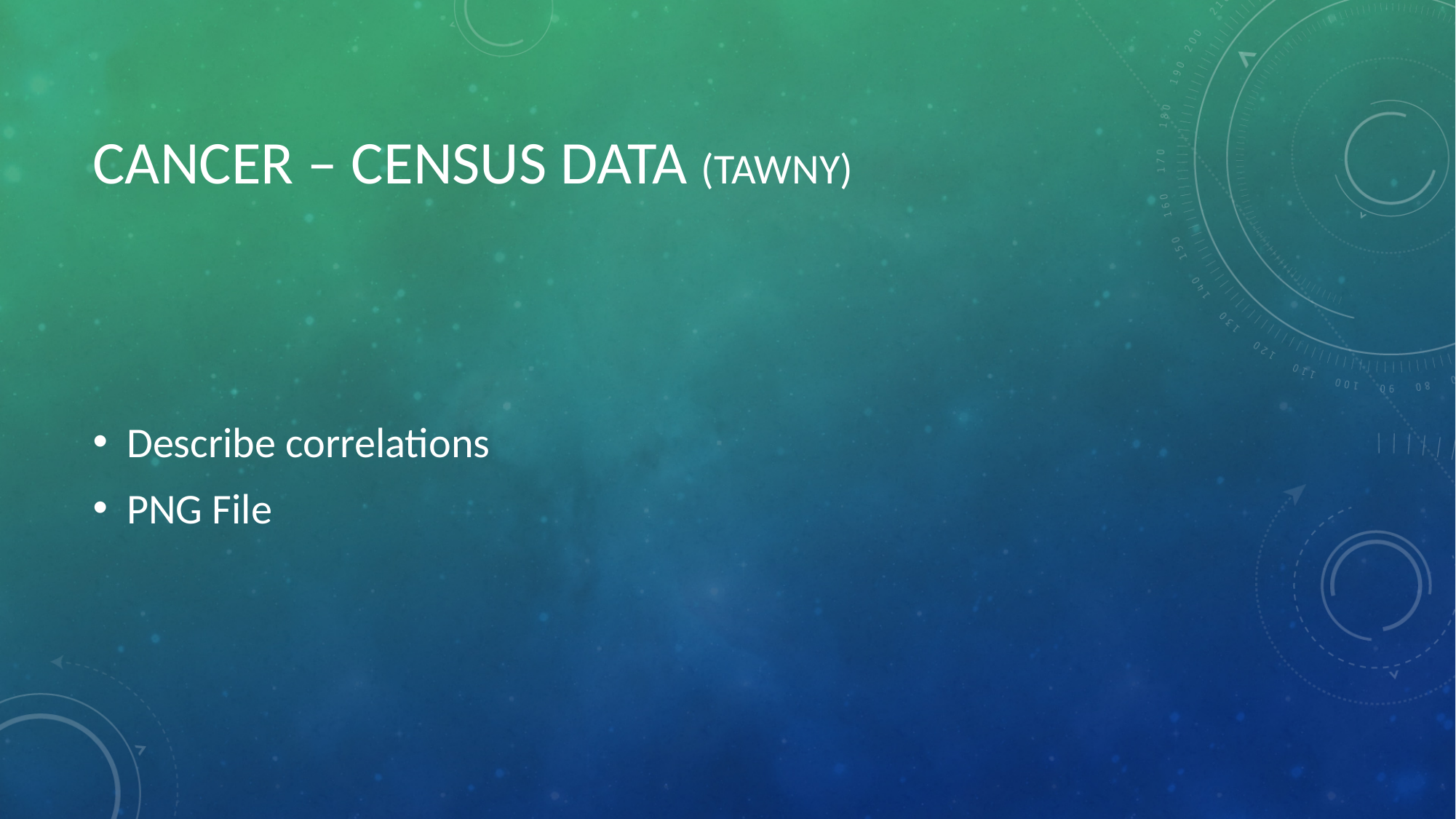

# Cancer – census data (tawny)
Describe correlations
PNG File